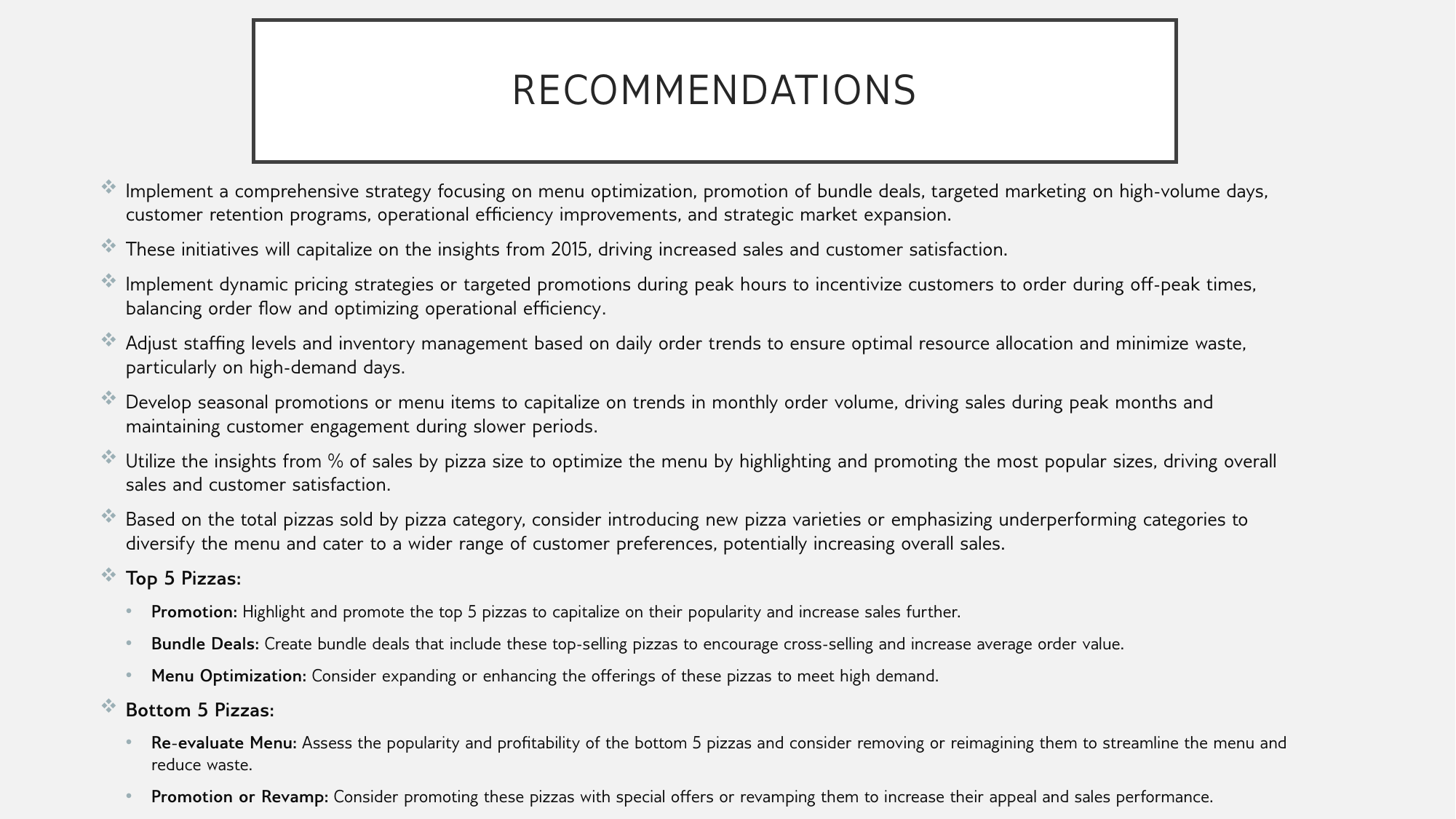

# Recommendations
Implement a comprehensive strategy focusing on menu optimization, promotion of bundle deals, targeted marketing on high-volume days, customer retention programs, operational efficiency improvements, and strategic market expansion.
These initiatives will capitalize on the insights from 2015, driving increased sales and customer satisfaction.
Implement dynamic pricing strategies or targeted promotions during peak hours to incentivize customers to order during off-peak times, balancing order flow and optimizing operational efficiency.
Adjust staffing levels and inventory management based on daily order trends to ensure optimal resource allocation and minimize waste, particularly on high-demand days.
Develop seasonal promotions or menu items to capitalize on trends in monthly order volume, driving sales during peak months and maintaining customer engagement during slower periods.
Utilize the insights from % of sales by pizza size to optimize the menu by highlighting and promoting the most popular sizes, driving overall sales and customer satisfaction.
Based on the total pizzas sold by pizza category, consider introducing new pizza varieties or emphasizing underperforming categories to diversify the menu and cater to a wider range of customer preferences, potentially increasing overall sales.
Top 5 Pizzas:
Promotion: Highlight and promote the top 5 pizzas to capitalize on their popularity and increase sales further.
Bundle Deals: Create bundle deals that include these top-selling pizzas to encourage cross-selling and increase average order value.
Menu Optimization: Consider expanding or enhancing the offerings of these pizzas to meet high demand.
Bottom 5 Pizzas:
Re-evaluate Menu: Assess the popularity and profitability of the bottom 5 pizzas and consider removing or reimagining them to streamline the menu and reduce waste.
Promotion or Revamp: Consider promoting these pizzas with special offers or revamping them to increase their appeal and sales performance.